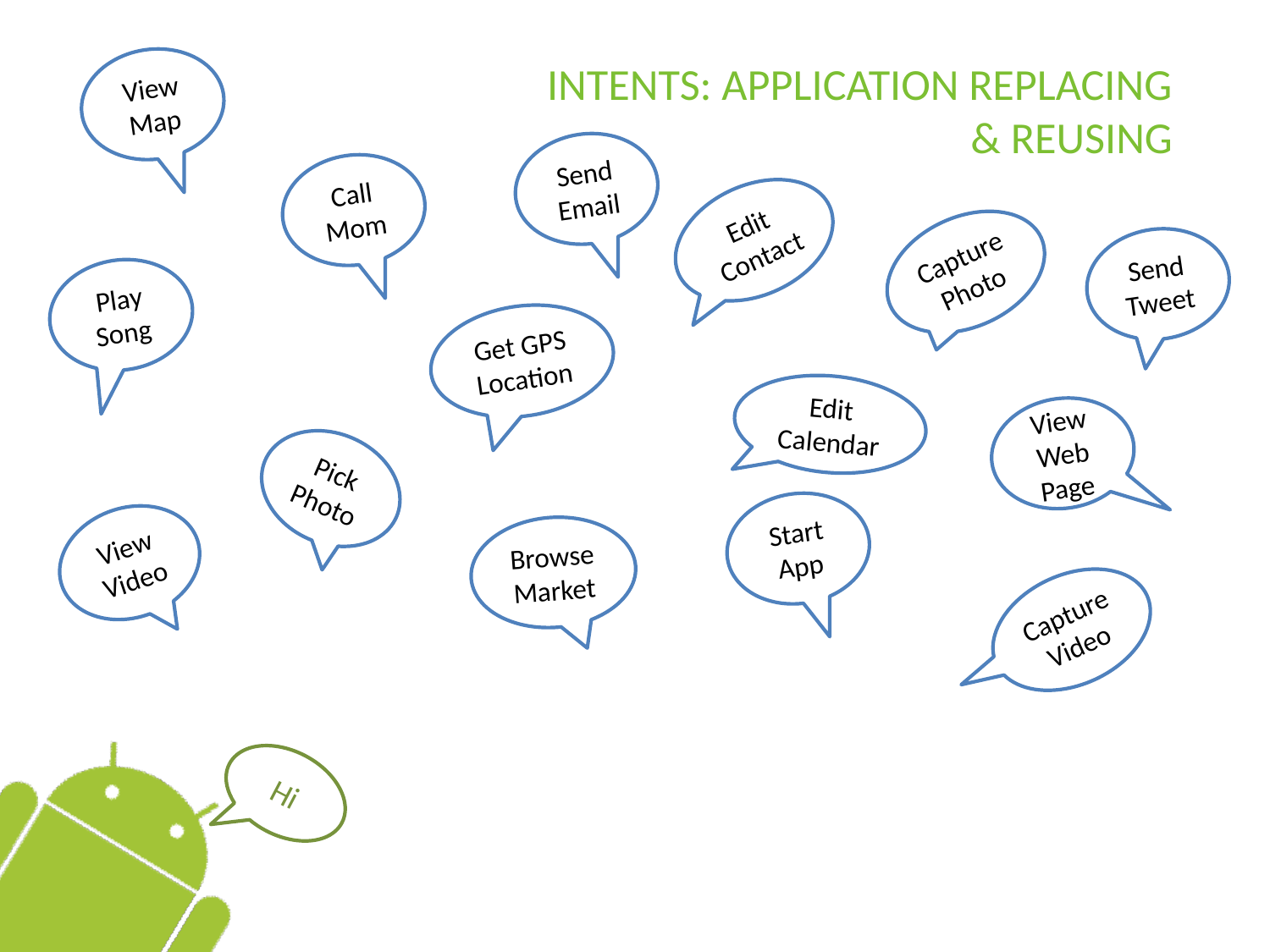

View Map
INTENTS: APPLICATION REPLACING
& REUSING
Send Email
Call Mom
Edit Contact
Capture Photo
Send Tweet
Play Song
Get GPS Location
Edit Calendar
View Web Page
Pick Photo
Start App
View Video
Browse Market
Capture Video